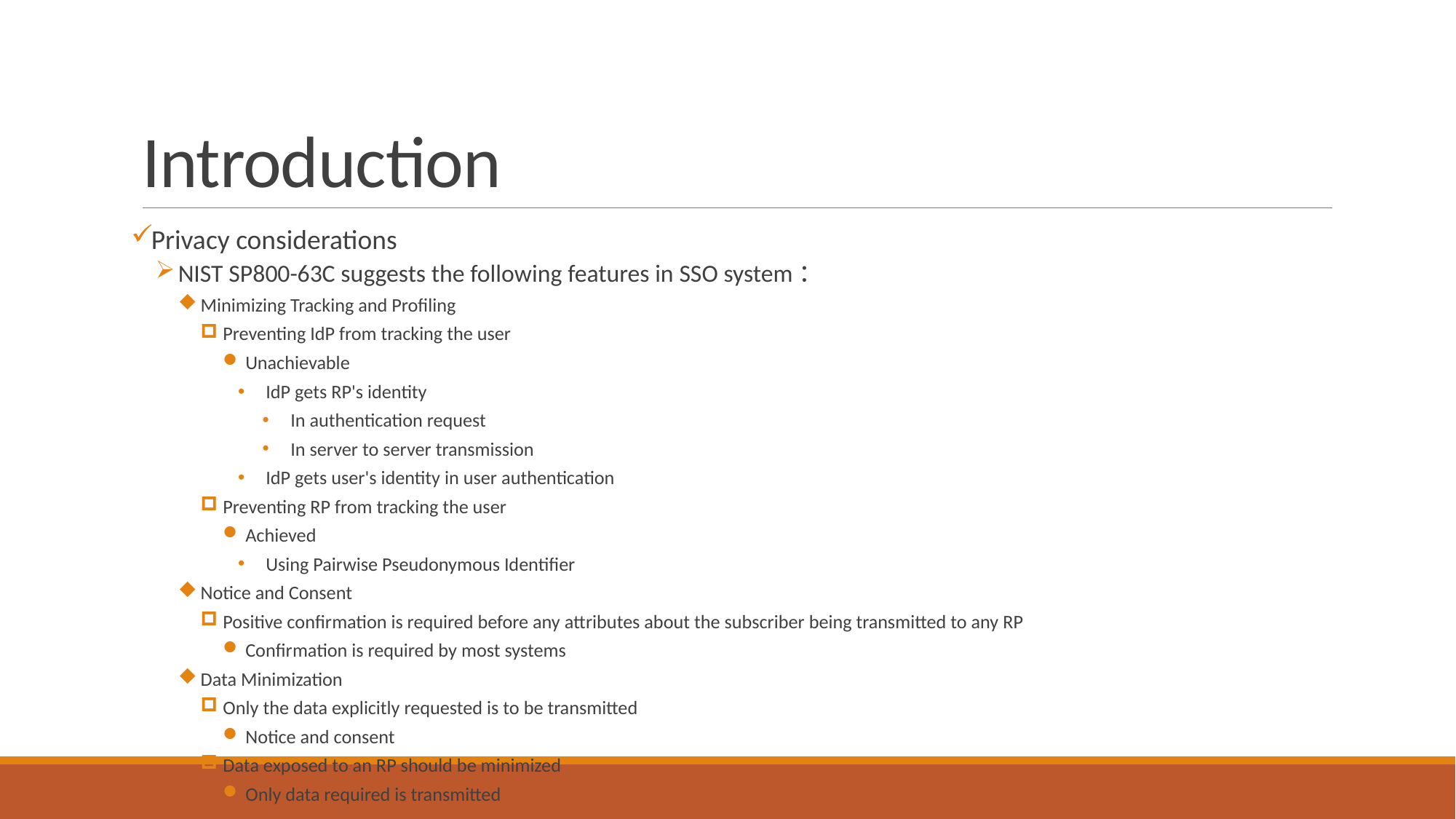

# Introduction
Privacy considerations
NIST SP800-63C suggests the following features in SSO system：
Minimizing Tracking and Profiling
Preventing IdP from tracking the user
Unachievable
IdP gets RP's identity
In authentication request
In server to server transmission
IdP gets user's identity in user authentication
Preventing RP from tracking the user
Achieved
Using Pairwise Pseudonymous Identifier
Notice and Consent
Positive confirmation is required before any attributes about the subscriber being transmitted to any RP
Confirmation is required by most systems
Data Minimization
Only the data explicitly requested is to be transmitted
Notice and consent
Data exposed to an RP should be minimized
Only data required is transmitted